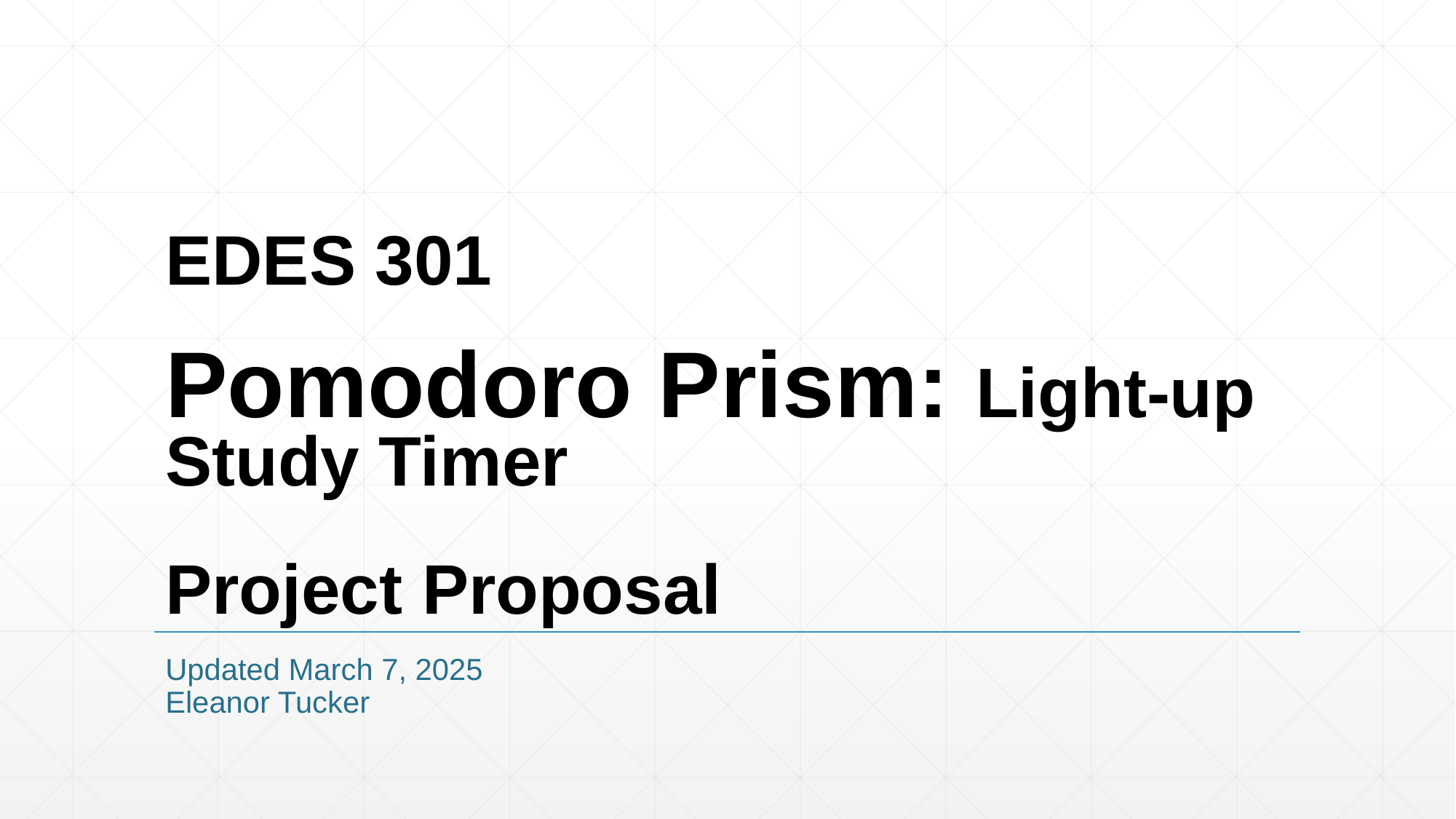

# EDES 301 Pomodoro Prism: Light-up Study Timer Project Proposal
Updated March 7, 2025
Eleanor Tucker